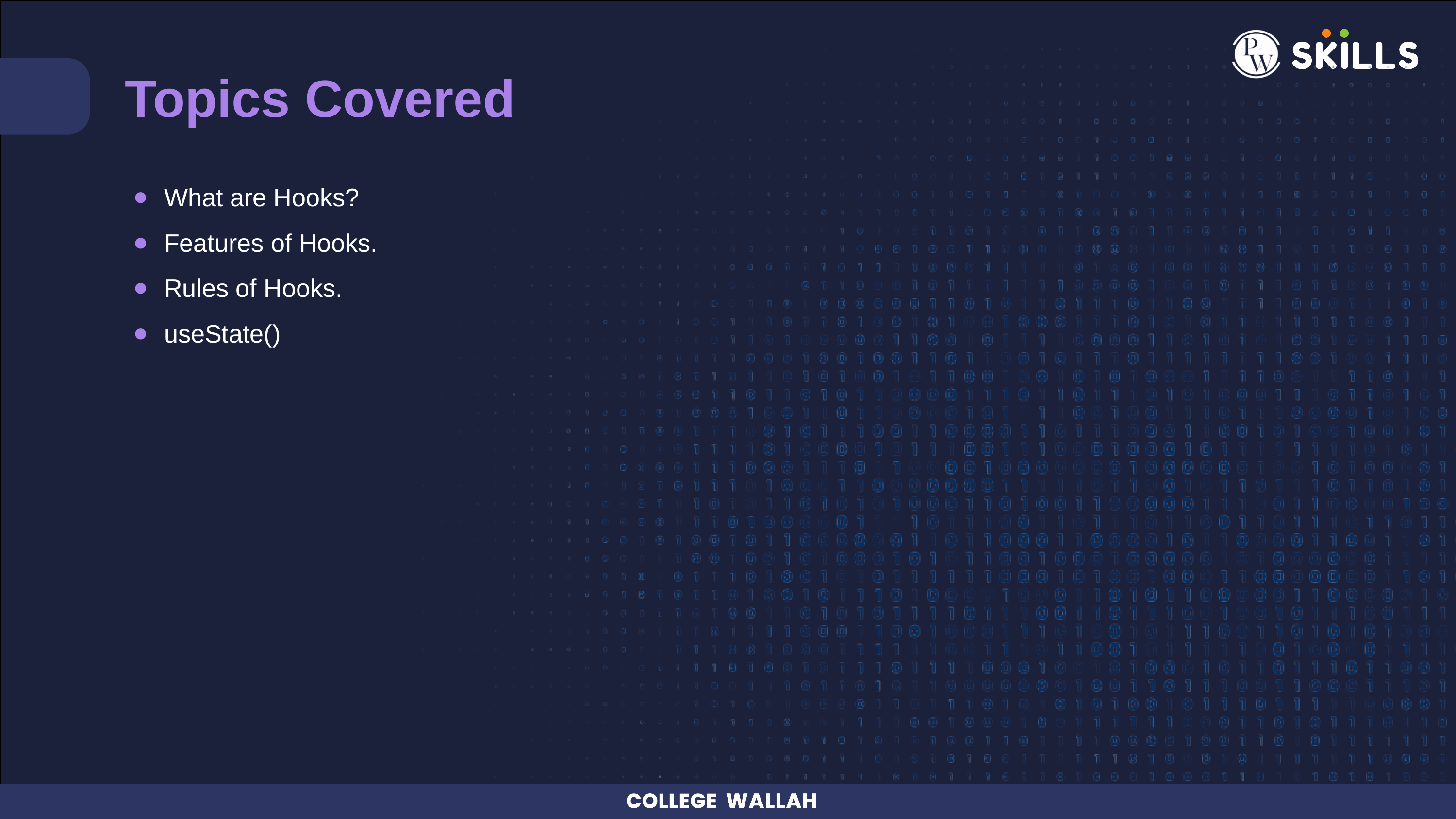

Topics Covered
What are Hooks?
Features of Hooks.
Rules of Hooks.
useState()